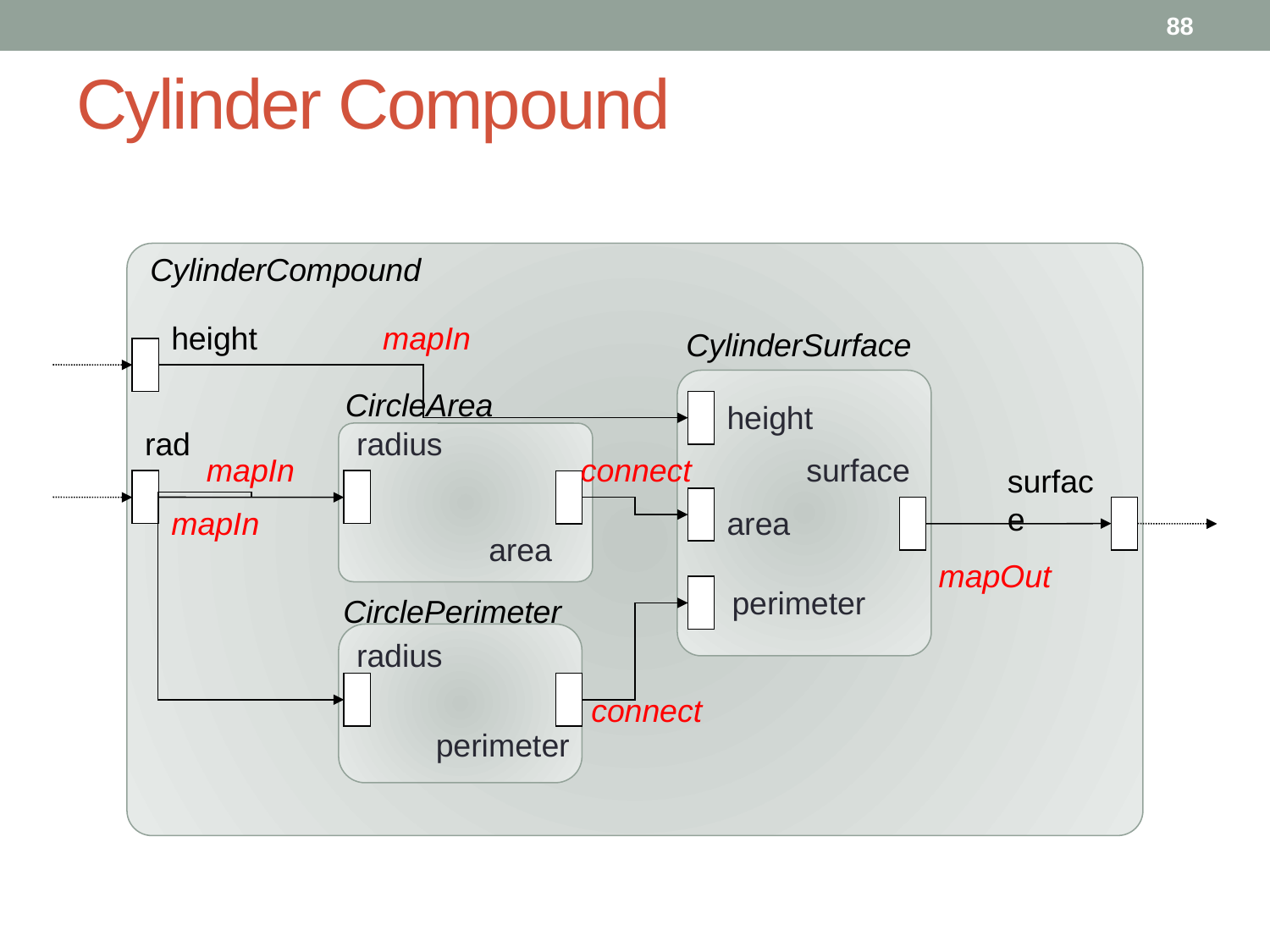

88
# Cylinder Compound

CylinderCompound
height
mapIn
CylinderSurface

CircleArea

height
rad
radius

mapIn
connect
surface
surface

mapIn
area

area

mapOut

perimeter
CirclePerimeter

radius

connect
perimeter